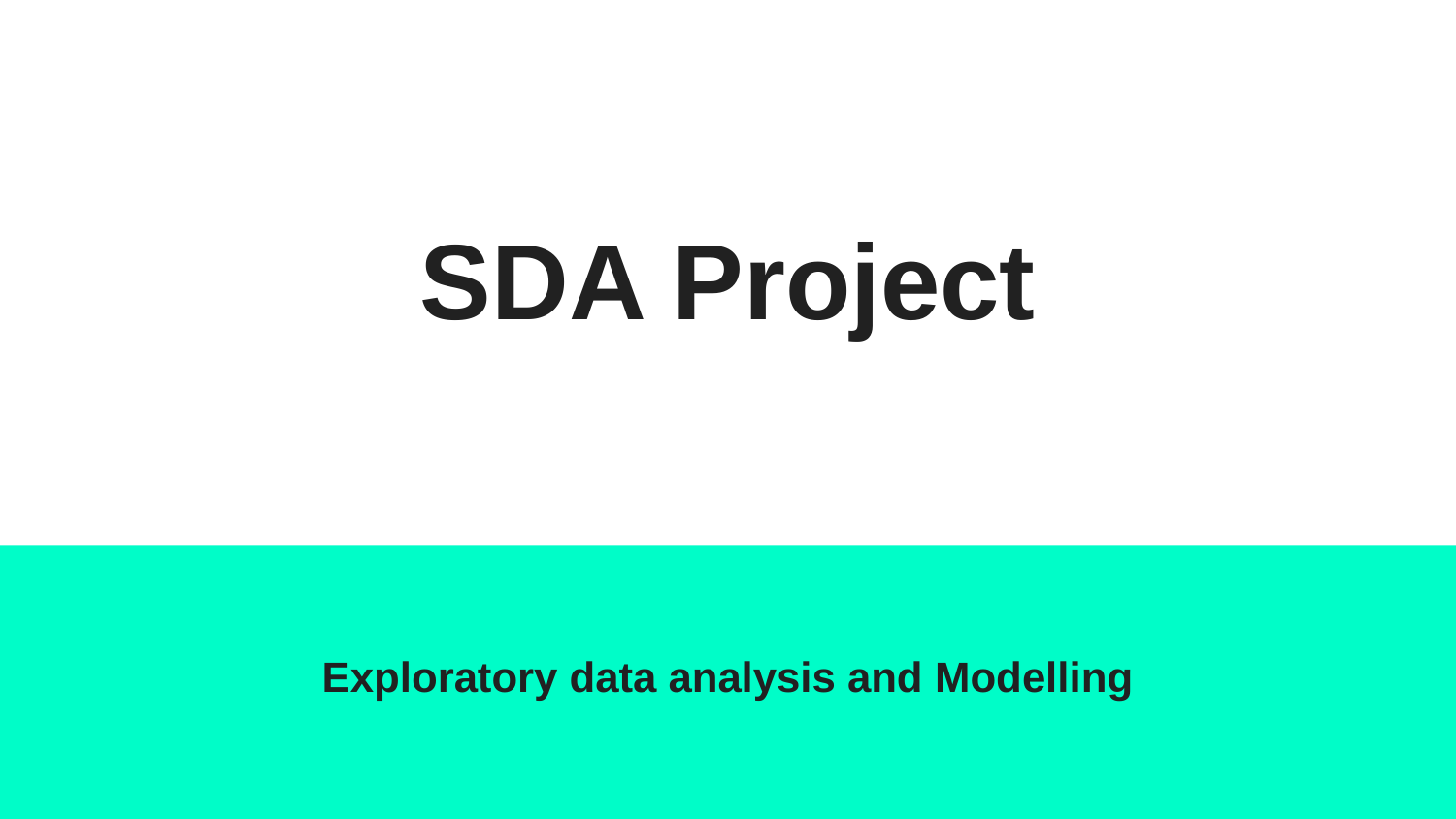

# SDA Project
Exploratory data analysis and Modelling